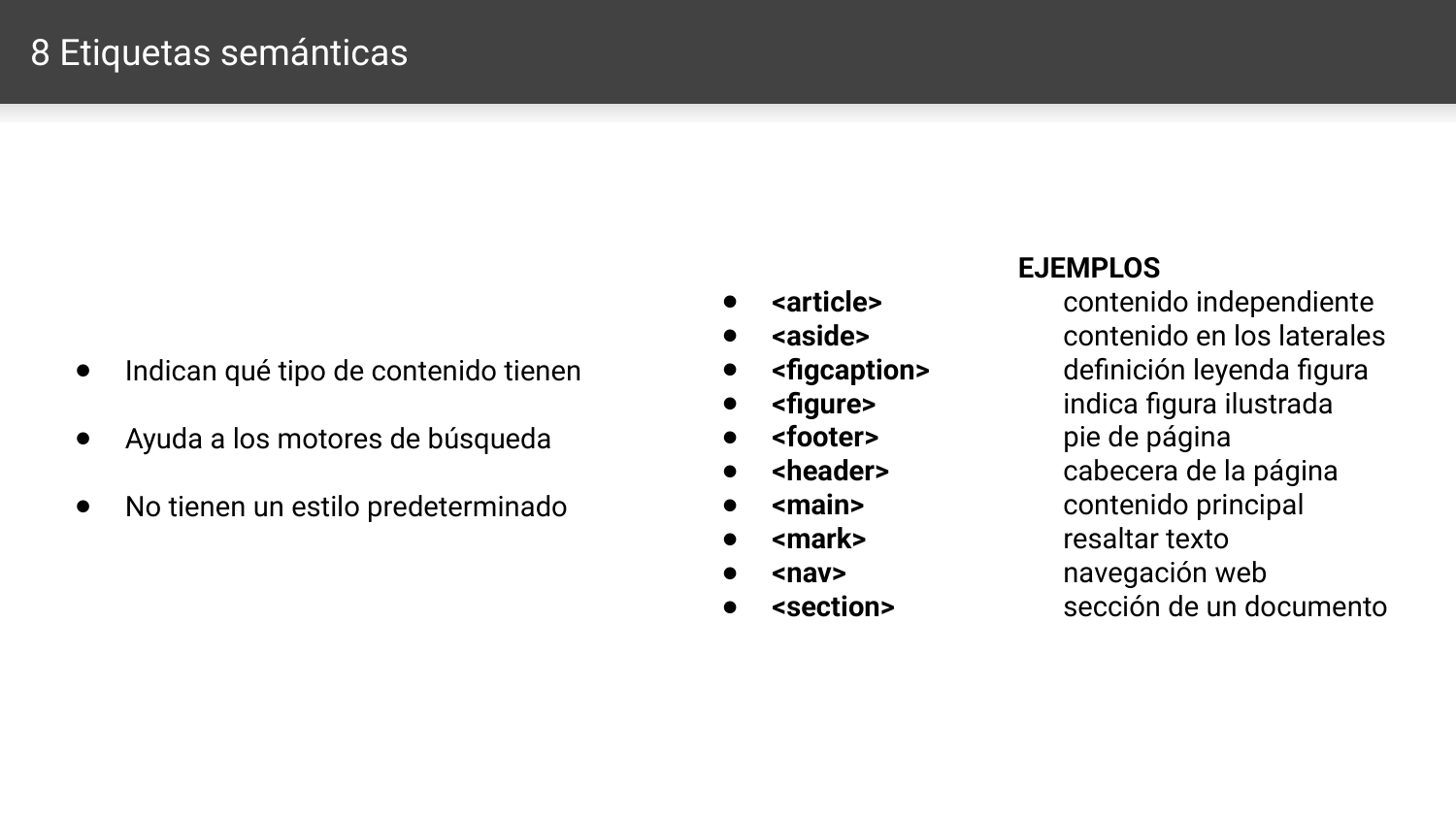

# 8 Etiquetas semánticas
EJEMPLOS
<article>		contenido independiente
<aside>		contenido en los laterales
<figcaption>	definición leyenda figura
<figure>		indica figura ilustrada
<footer>		pie de página
<header>		cabecera de la página
<main>		contenido principal
<mark>		resaltar texto
<nav>		navegación web
<section>		sección de un documento
Indican qué tipo de contenido tienen

Ayuda a los motores de búsqueda

No tienen un estilo predeterminado